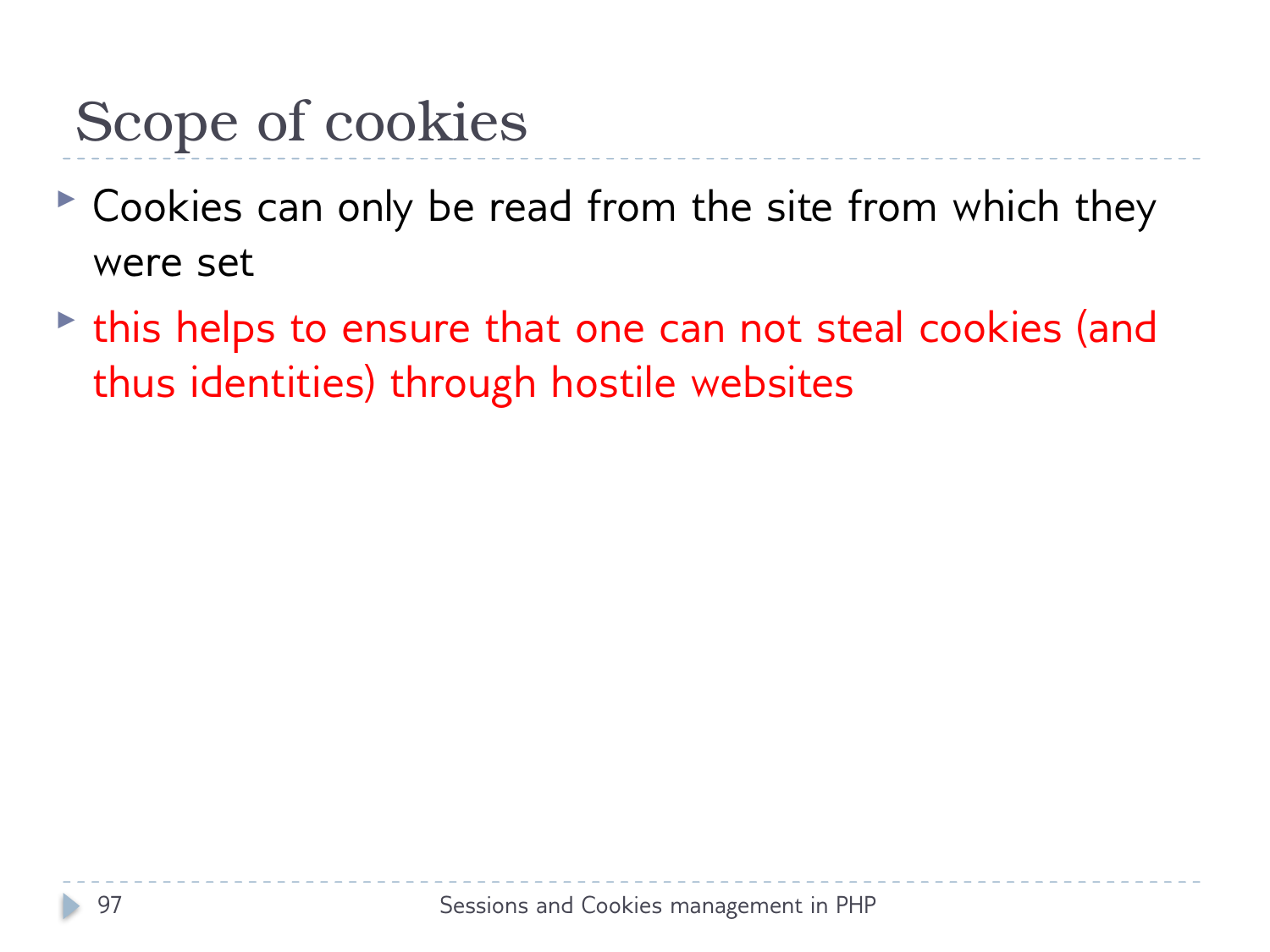

Scope of cookies
Cookies can only be read from the site from which they were set
this helps to ensure that one can not steal cookies (and thus identities) through hostile websites

97
Sessions and Cookies management in PHP